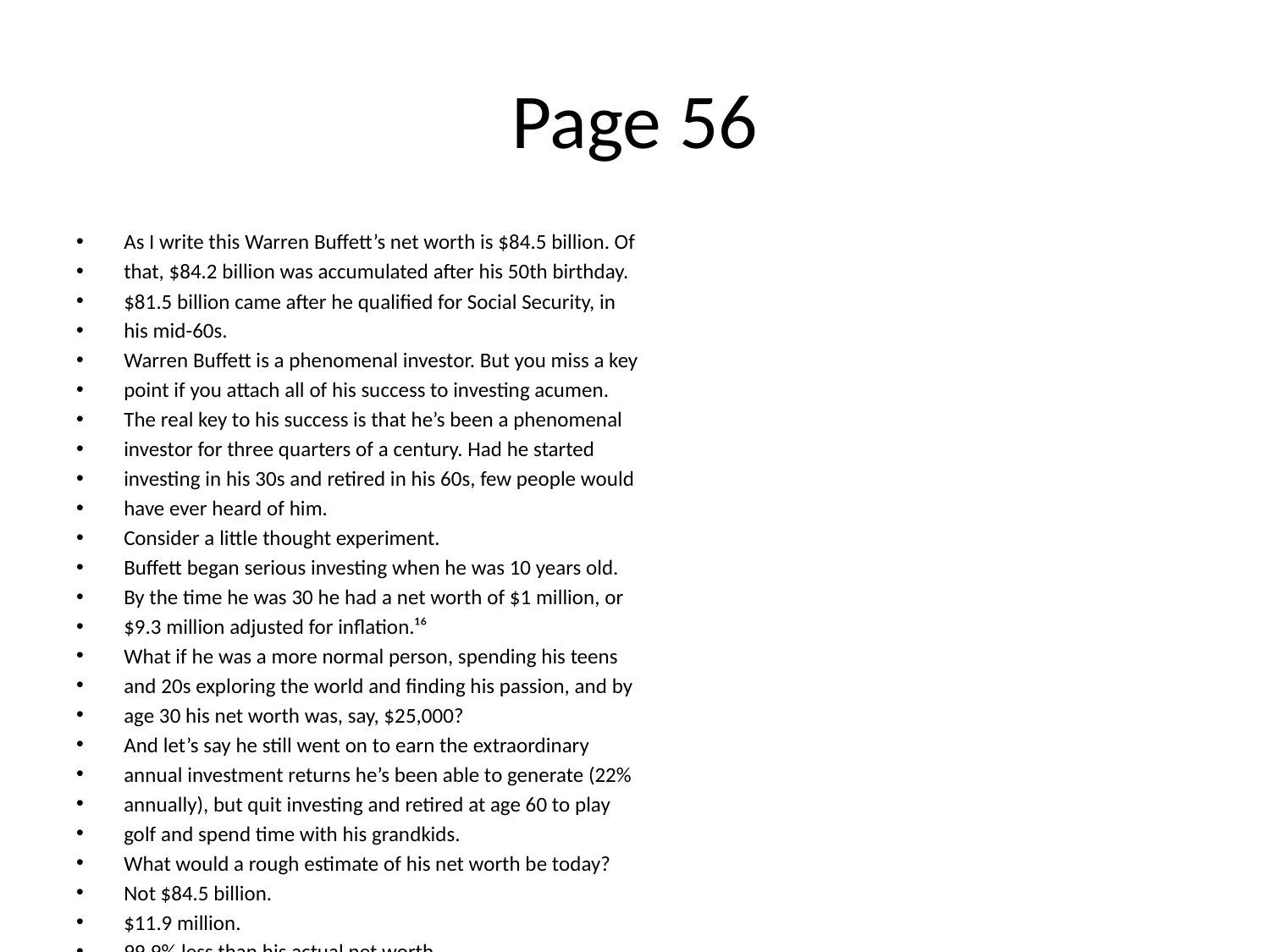

# Page 56
As I write this Warren Buﬀett’s net worth is $84.5 billion. Of
that, $84.2 billion was accumulated after his 50th birthday.
$81.5 billion came after he qualiﬁed for Social Security, in
his mid-60s.
Warren Buﬀett is a phenomenal investor. But you miss a key
point if you attach all of his success to investing acumen.
The real key to his success is that he’s been a phenomenal
investor for three quarters of a century. Had he started
investing in his 30s and retired in his 60s, few people would
have ever heard of him.
Consider a little thought experiment.
Buﬀett began serious investing when he was 10 years old.
By the time he was 30 he had a net worth of $1 million, or
$9.3 million adjusted for inﬂation.¹⁶
What if he was a more normal person, spending his teens
and 20s exploring the world and ﬁnding his passion, and by
age 30 his net worth was, say, $25,000?
And let’s say he still went on to earn the extraordinary
annual investment returns he’s been able to generate (22%
annually), but quit investing and retired at age 60 to play
golf and spend time with his grandkids.
What would a rough estimate of his net worth be today?
Not $84.5 billion.
$11.9 million.
99.9% less than his actual net worth.
Eﬀectively all of Warren Buﬀett’s ﬁnancial success can be
tied to the ﬁnancial base he built in his pubescent years and